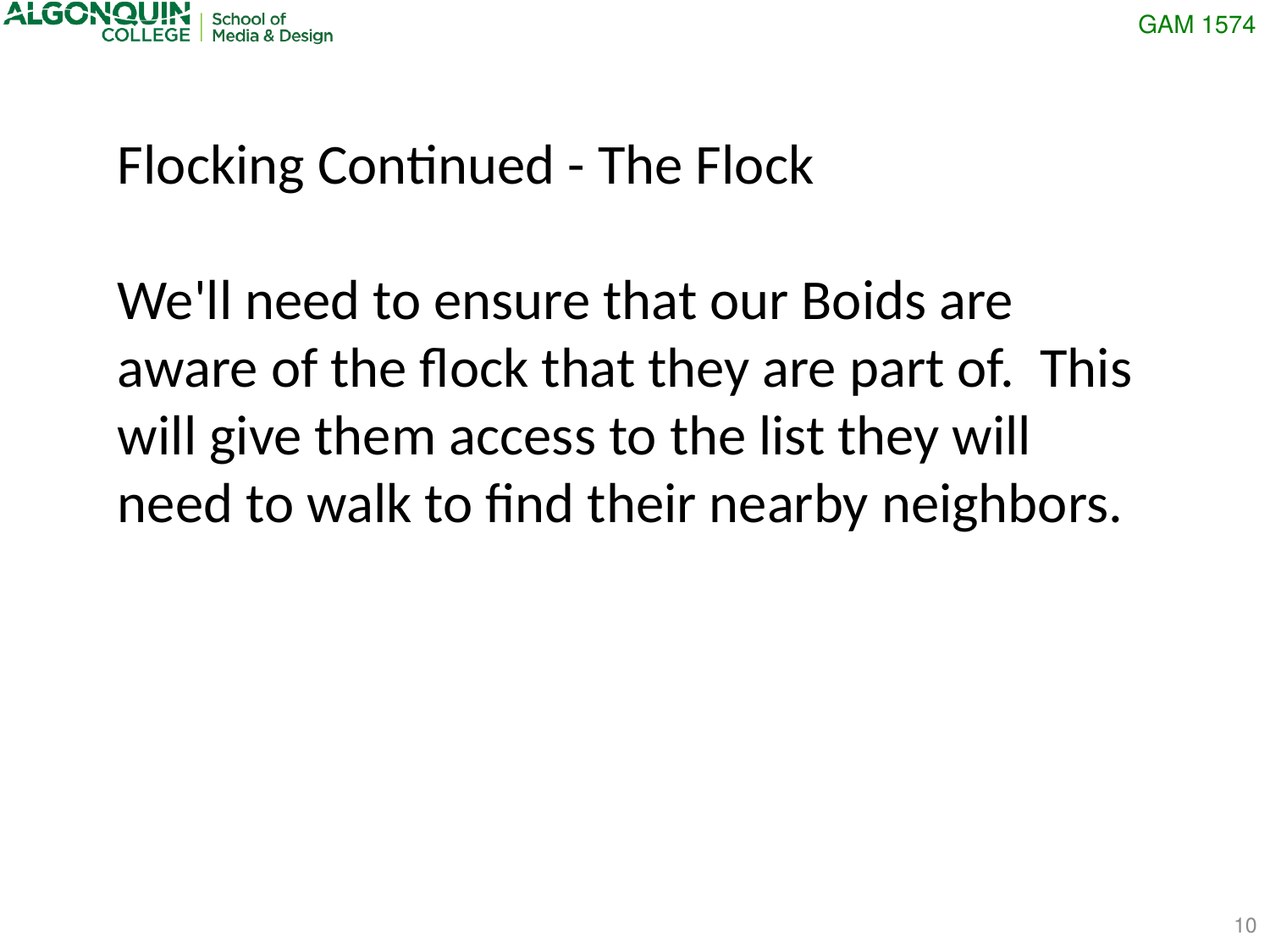

Flocking Continued - The Flock

We'll need to ensure that our Boids are aware of the flock that they are part of.  This will give them access to the list they will need to walk to find their nearby neighbors.
10